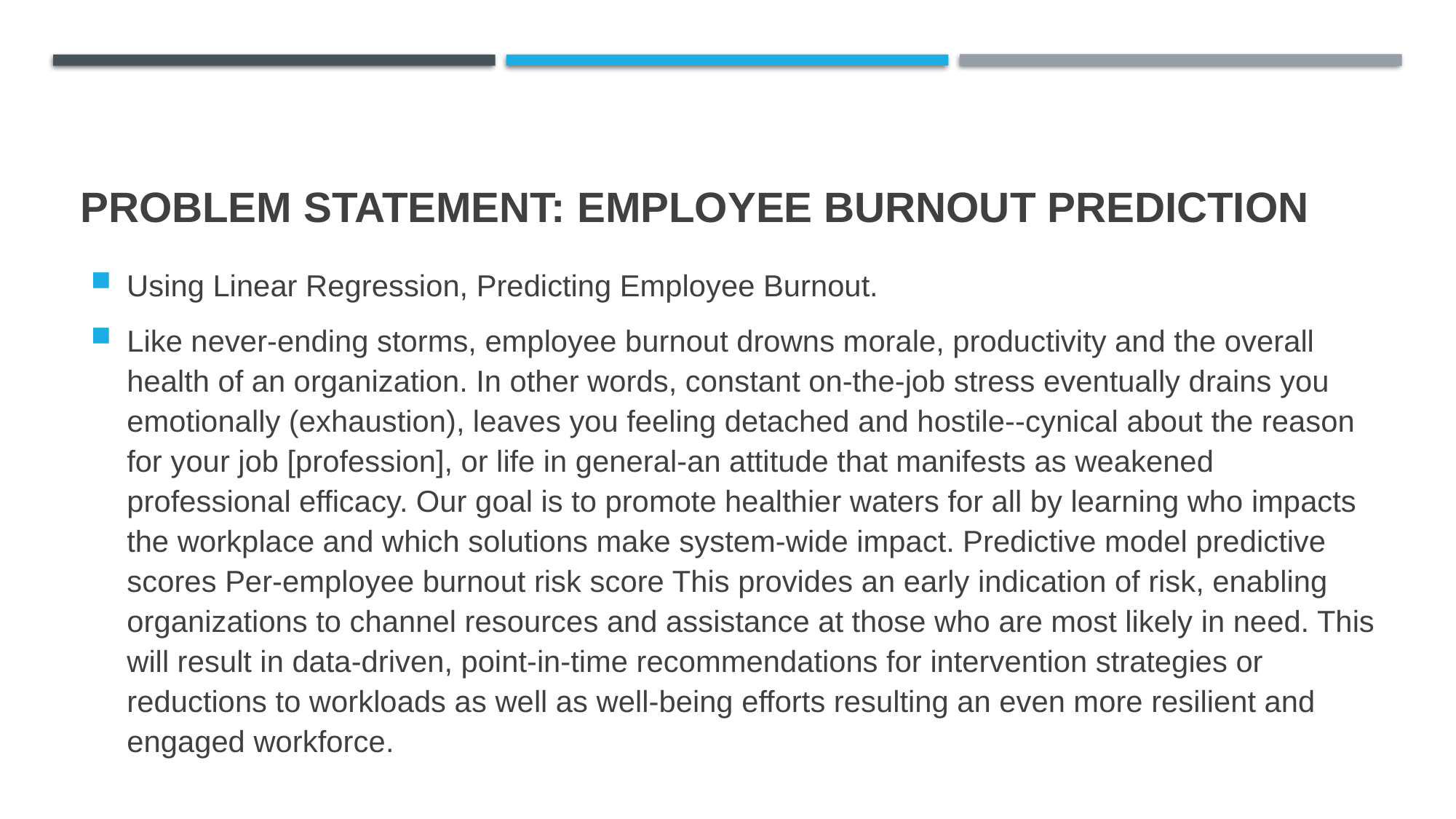

# Problem Statement: Employee Burnout Prediction
Using Linear Regression, Predicting Employee Burnout.
Like never-ending storms, employee burnout drowns morale, productivity and the overall health of an organization. In other words, constant on-the-job stress eventually drains you emotionally (exhaustion), leaves you feeling detached and hostile--cynical about the reason for your job [profession], or life in general-an attitude that manifests as weakened professional efficacy. Our goal is to promote healthier waters for all by learning who impacts the workplace and which solutions make system-wide impact. Predictive model predictive scores Per-employee burnout risk score This provides an early indication of risk, enabling organizations to channel resources and assistance at those who are most likely in need. This will result in data-driven, point-in-time recommendations for intervention strategies or reductions to workloads as well as well-being efforts resulting an even more resilient and engaged workforce.